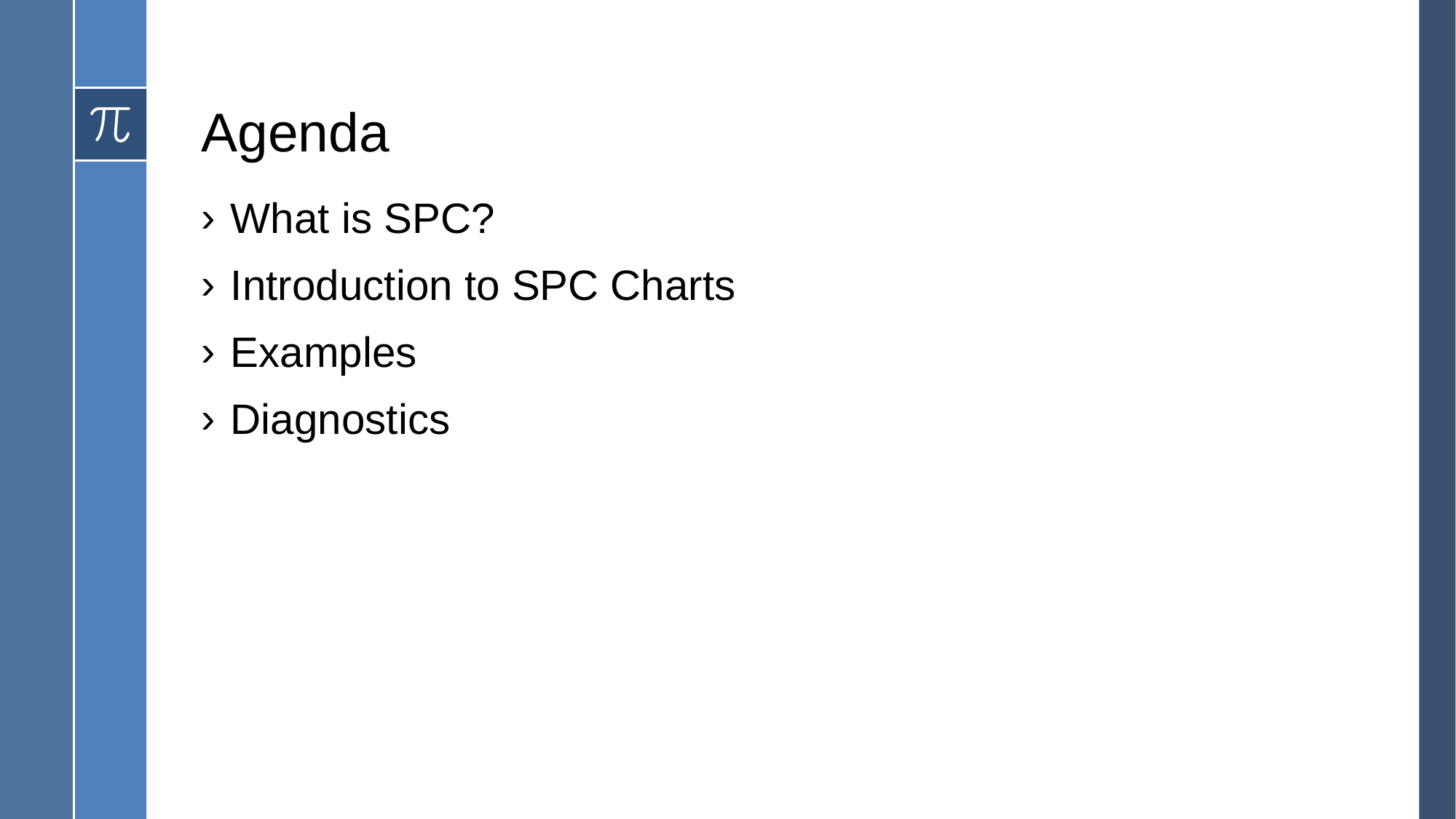

# Agenda
What is SPC?
Introduction to SPC Charts
Examples
Diagnostics